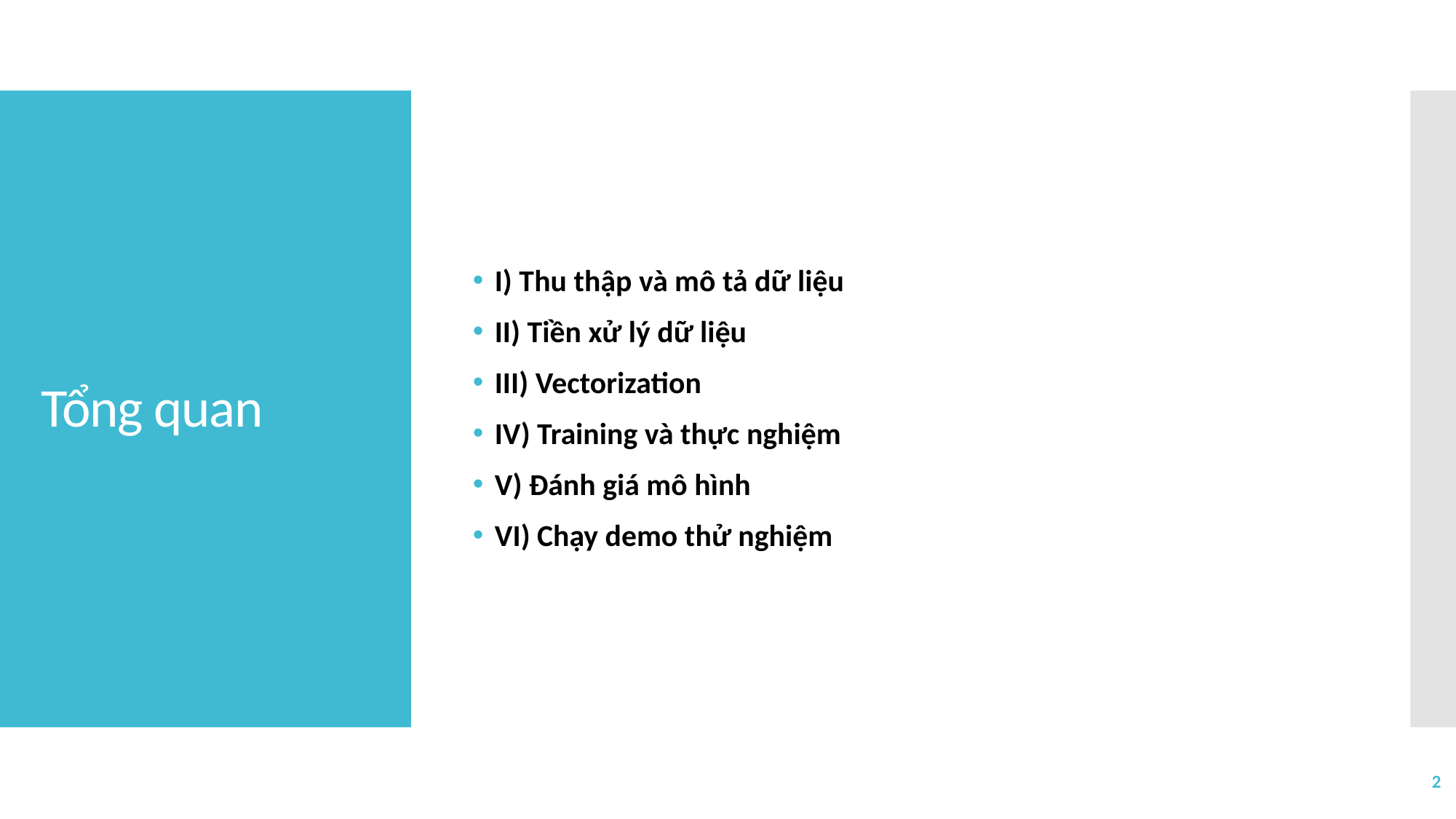

I) Thu thập và mô tả dữ liệu
II) Tiền xử lý dữ liệu
III) Vectorization
IV) Training và thực nghiệm
V) Đánh giá mô hình
VI) Chạy demo thử nghiệm
# Tổng quan
2